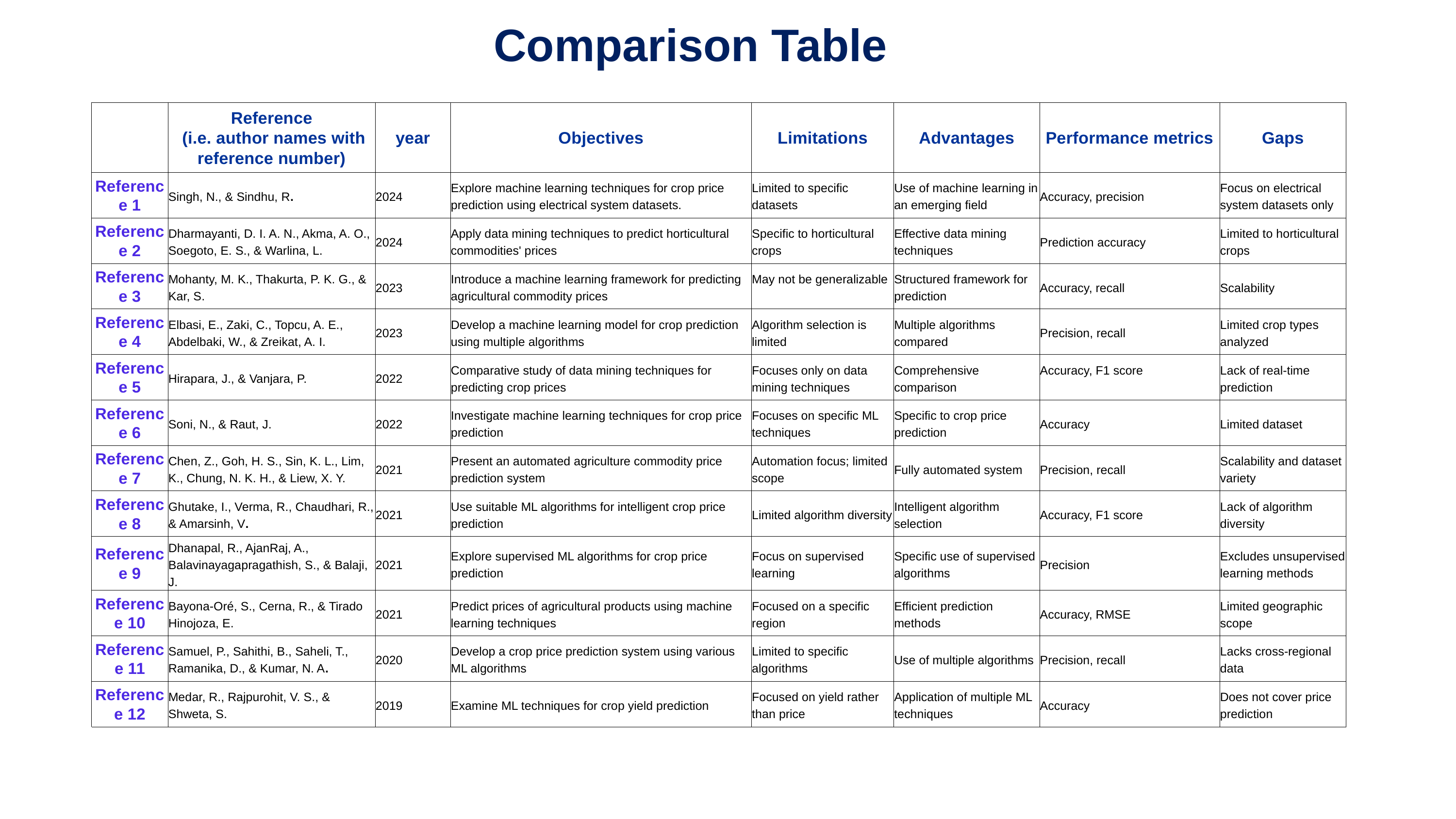

Comparison Table
|  | Reference (i.e. author names with reference number) | year | Objectives | Limitations | Advantages | Performance metrics | Gaps |
| --- | --- | --- | --- | --- | --- | --- | --- |
| Reference 1 | Singh, N., & Sindhu, R. | 2024 | Explore machine learning techniques for crop price prediction using electrical system datasets. | Limited to specific datasets | Use of machine learning in an emerging field | Accuracy, precision | Focus on electrical system datasets only |
| Reference 2 | Dharmayanti, D. I. A. N., Akma, A. O., Soegoto, E. S., & Warlina, L. | 2024 | Apply data mining techniques to predict horticultural commodities' prices | Specific to horticultural crops | Effective data mining techniques | Prediction accuracy | Limited to horticultural crops |
| Reference 3 | Mohanty, M. K., Thakurta, P. K. G., & Kar, S. | 2023 | Introduce a machine learning framework for predicting agricultural commodity prices | May not be generalizable | Structured framework for prediction | Accuracy, recall | Scalability |
| Reference 4 | Elbasi, E., Zaki, C., Topcu, A. E., Abdelbaki, W., & Zreikat, A. I. | 2023 | Develop a machine learning model for crop prediction using multiple algorithms | Algorithm selection is limited | Multiple algorithms compared | Precision, recall | Limited crop types analyzed |
| Reference 5 | Hirapara, J., & Vanjara, P. | 2022 | Comparative study of data mining techniques for predicting crop prices | Focuses only on data mining techniques | Comprehensive comparison | Accuracy, F1 score | Lack of real-time prediction |
| Reference 6 | Soni, N., & Raut, J. | 2022 | Investigate machine learning techniques for crop price prediction | Focuses on specific ML techniques | Specific to crop price prediction | Accuracy | Limited dataset |
| Reference 7 | Chen, Z., Goh, H. S., Sin, K. L., Lim, K., Chung, N. K. H., & Liew, X. Y. | 2021 | Present an automated agriculture commodity price prediction system | Automation focus; limited scope | Fully automated system | Precision, recall | Scalability and dataset variety |
| Reference 8 | Ghutake, I., Verma, R., Chaudhari, R., & Amarsinh, V. | 2021 | Use suitable ML algorithms for intelligent crop price prediction | Limited algorithm diversity | Intelligent algorithm selection | Accuracy, F1 score | Lack of algorithm diversity |
| Reference 9 | Dhanapal, R., AjanRaj, A., Balavinayagapragathish, S., & Balaji, J. | 2021 | Explore supervised ML algorithms for crop price prediction | Focus on supervised learning | Specific use of supervised algorithms | Precision | Excludes unsupervised learning methods |
| Reference 10 | Bayona-Oré, S., Cerna, R., & Tirado Hinojoza, E. | 2021 | Predict prices of agricultural products using machine learning techniques | Focused on a specific region | Efficient prediction methods | Accuracy, RMSE | Limited geographic scope |
| Reference 11 | Samuel, P., Sahithi, B., Saheli, T., Ramanika, D., & Kumar, N. A. | 2020 | Develop a crop price prediction system using various ML algorithms | Limited to specific algorithms | Use of multiple algorithms | Precision, recall | Lacks cross-regional data |
| Reference 12 | Medar, R., Rajpurohit, V. S., & Shweta, S. | 2019 | Examine ML techniques for crop yield prediction | Focused on yield rather than price | Application of multiple ML techniques | Accuracy | Does not cover price prediction |